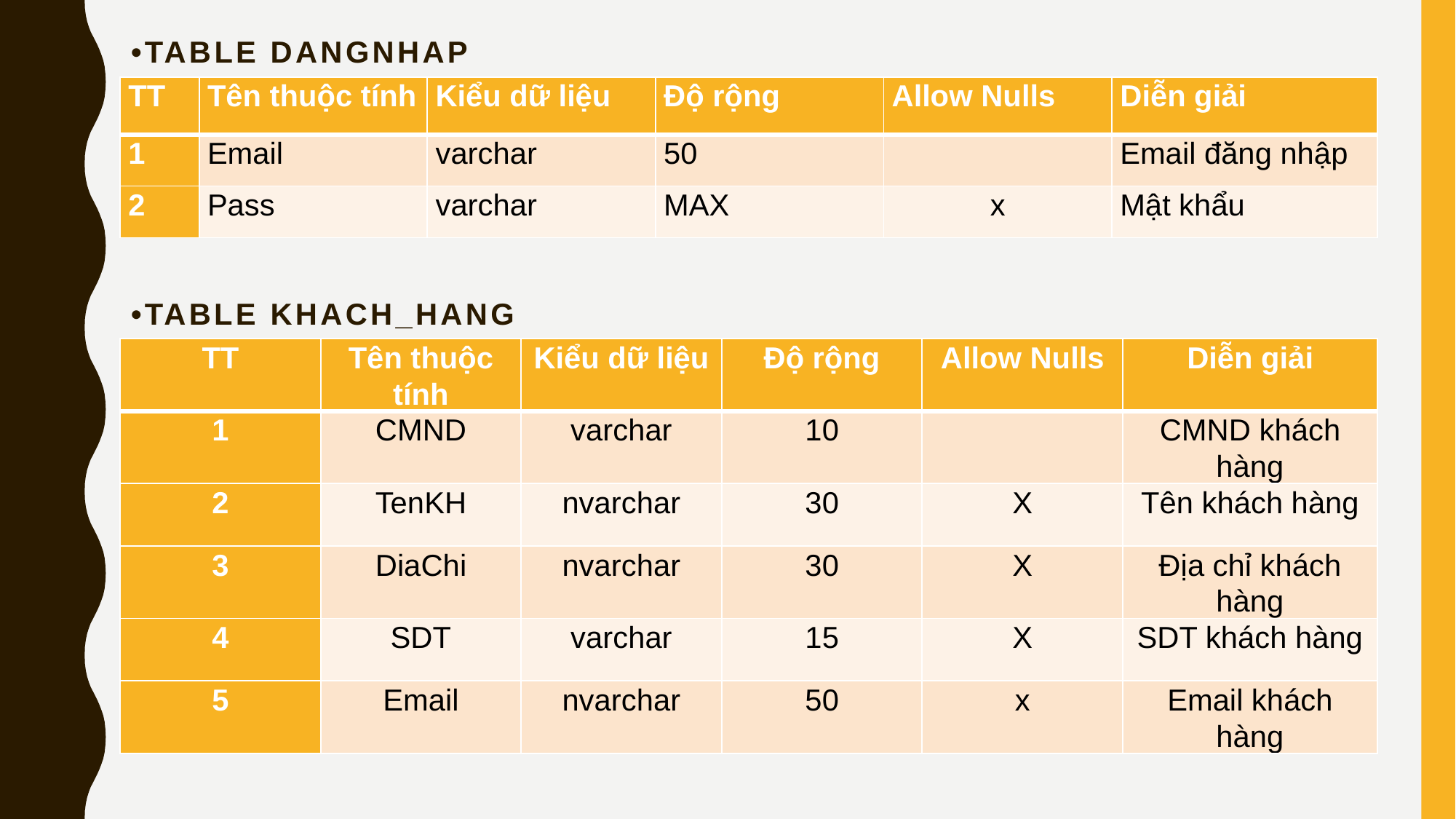

# •Table dangnhap
| TT | Tên thuộc tính | Kiểu dữ liệu | Độ rộng | Allow Nulls | Diễn giải |
| --- | --- | --- | --- | --- | --- |
| 1 | Email | varchar | 50 |  | Email đăng nhập |
| 2 | Pass | varchar | MAX | x | Mật khẩu |
•Table khach_hang
| TT | Tên thuộc tính | Kiểu dữ liệu | Độ rộng | Allow Nulls | Diễn giải |
| --- | --- | --- | --- | --- | --- |
| 1 | CMND | varchar | 10 |  | CMND khách hàng |
| 2 | TenKH | nvarchar | 30 | X | Tên khách hàng |
| 3 | DiaChi | nvarchar | 30 | X | Địa chỉ khách hàng |
| 4 | SDT | varchar | 15 | X | SDT khách hàng |
| 5 | Email | nvarchar | 50 | x | Email khách hàng |